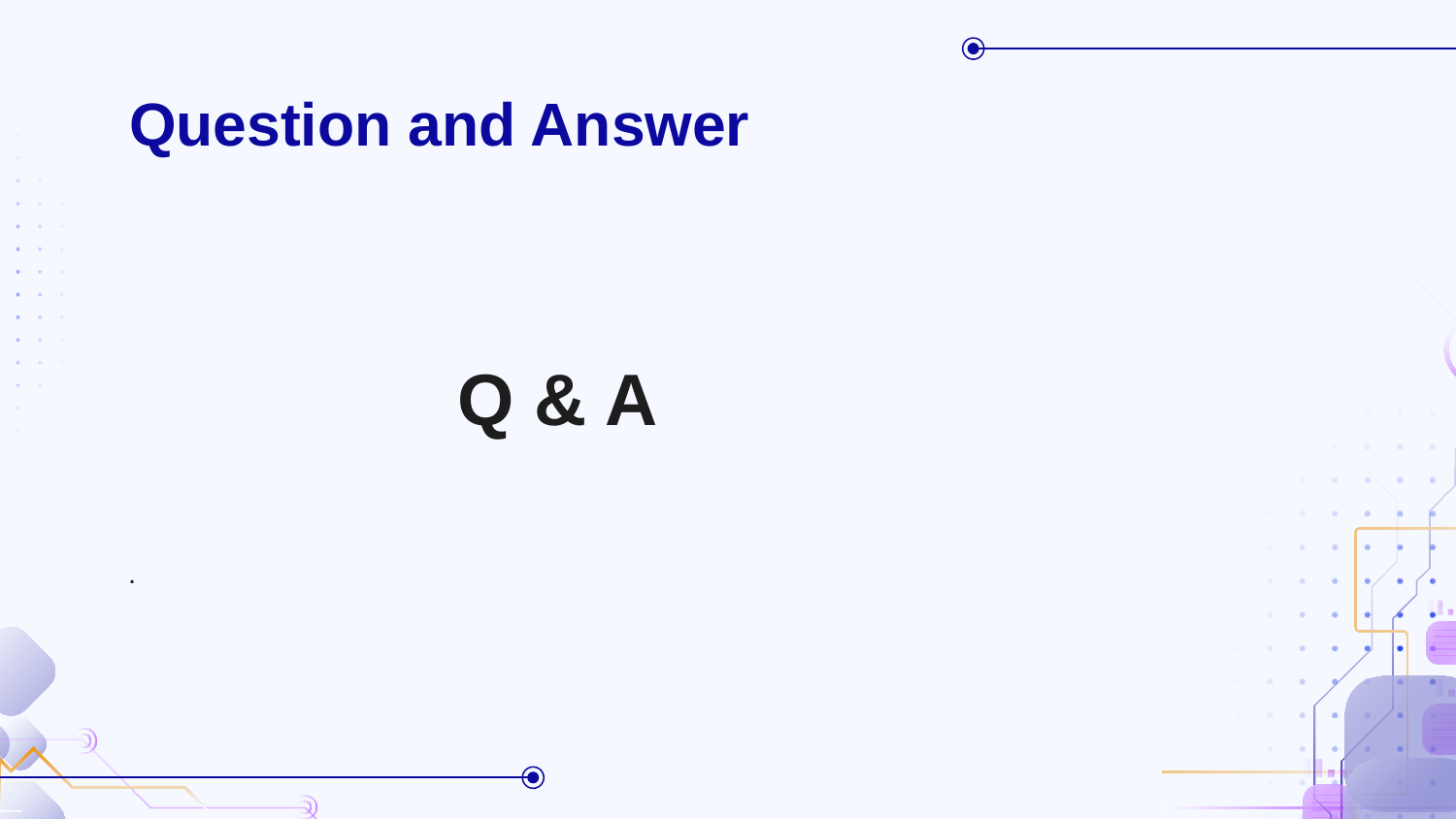

# Question and Answer

Q & A

.